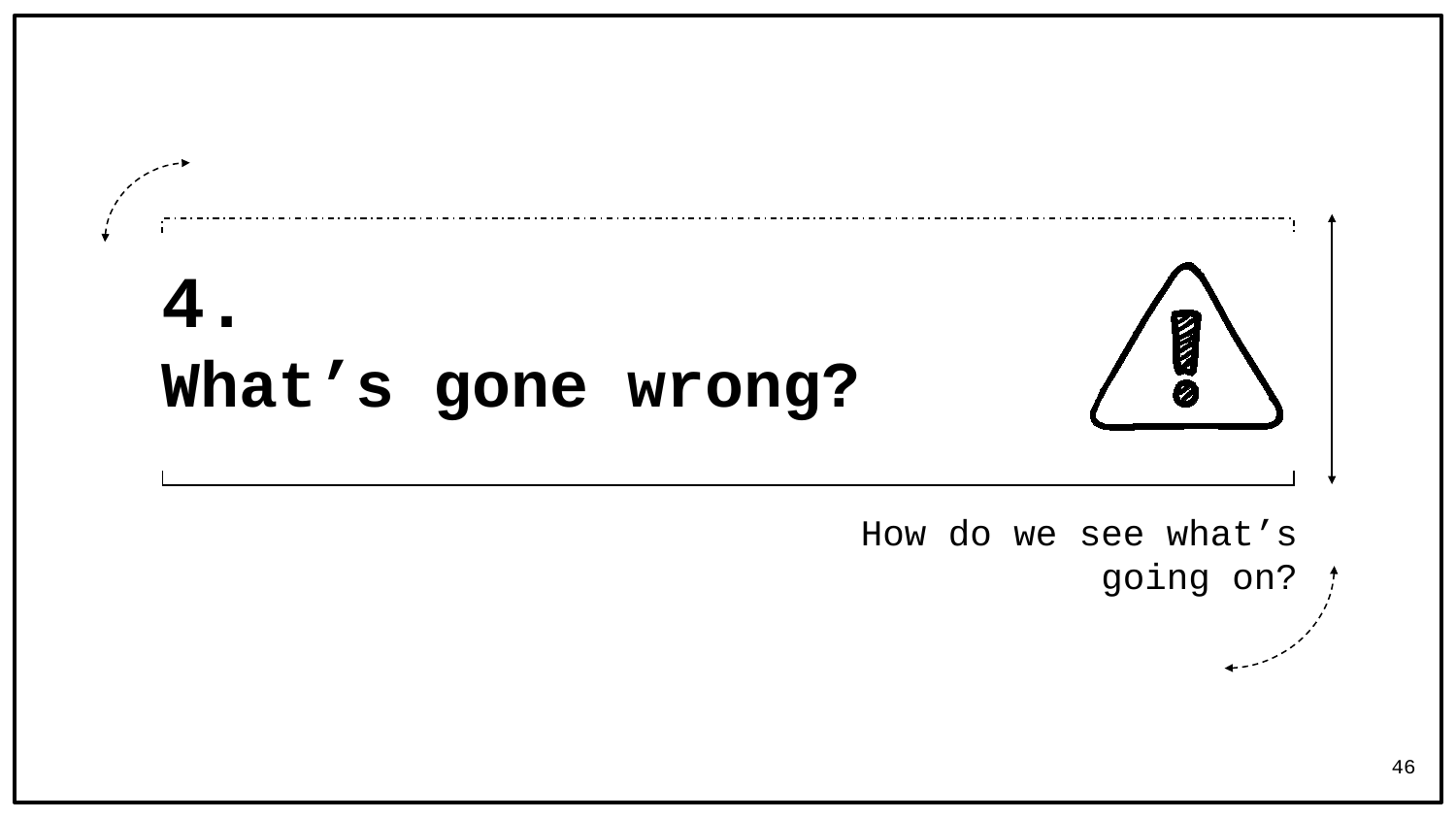

# 4. What’s gone wrong?

How do we see what’s going on?
46